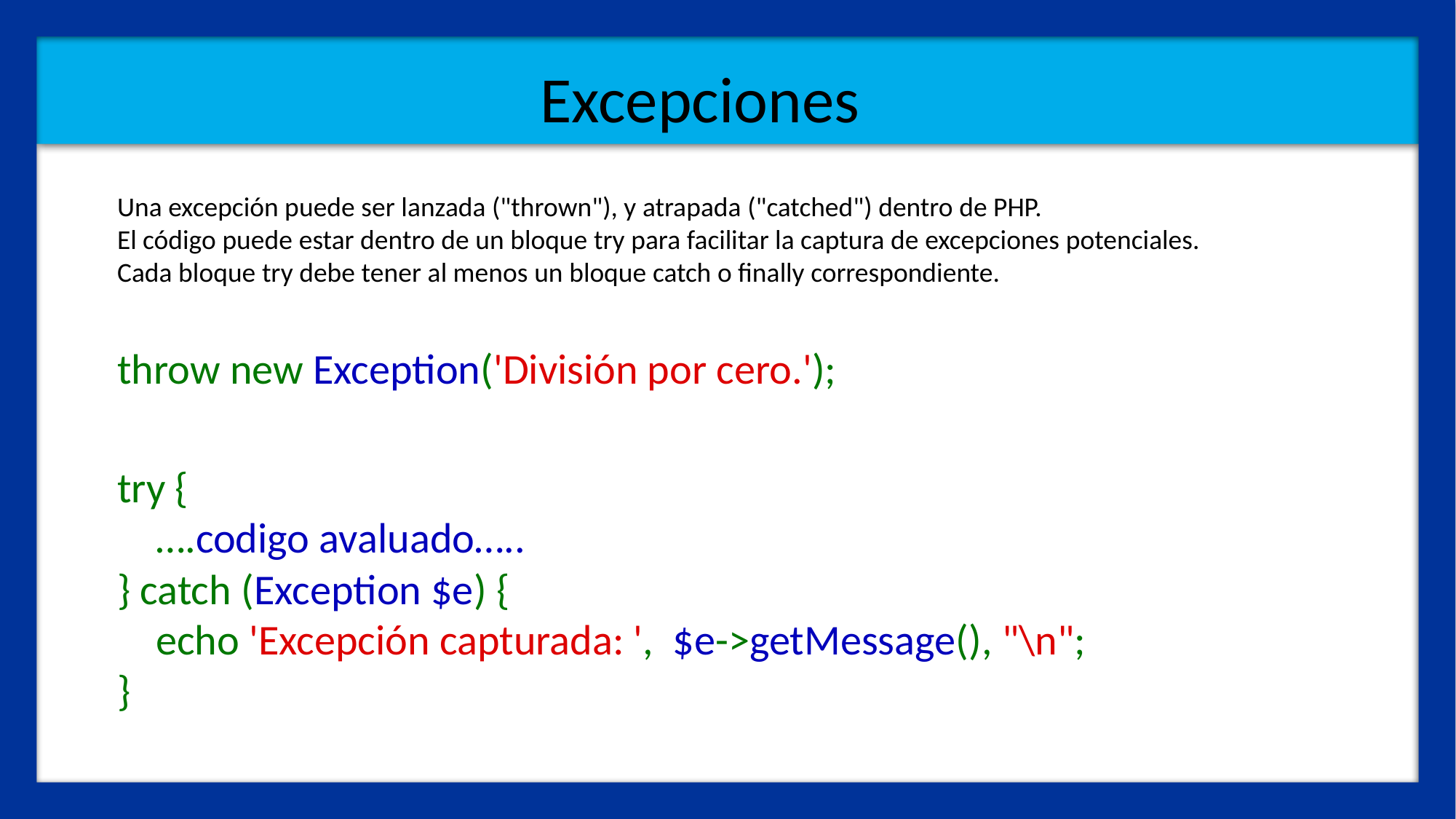

Excepciones
Una excepción puede ser lanzada ("thrown"), y atrapada ("catched") dentro de PHP.
El código puede estar dentro de un bloque try para facilitar la captura de excepciones potenciales.
Cada bloque try debe tener al menos un bloque catch o finally correspondiente.
throw new Exception('División por cero.');
try {
    ….codigo avaluado…..
} catch (Exception $e) {
    echo 'Excepción capturada: ',  $e->getMessage(), "\n";
}